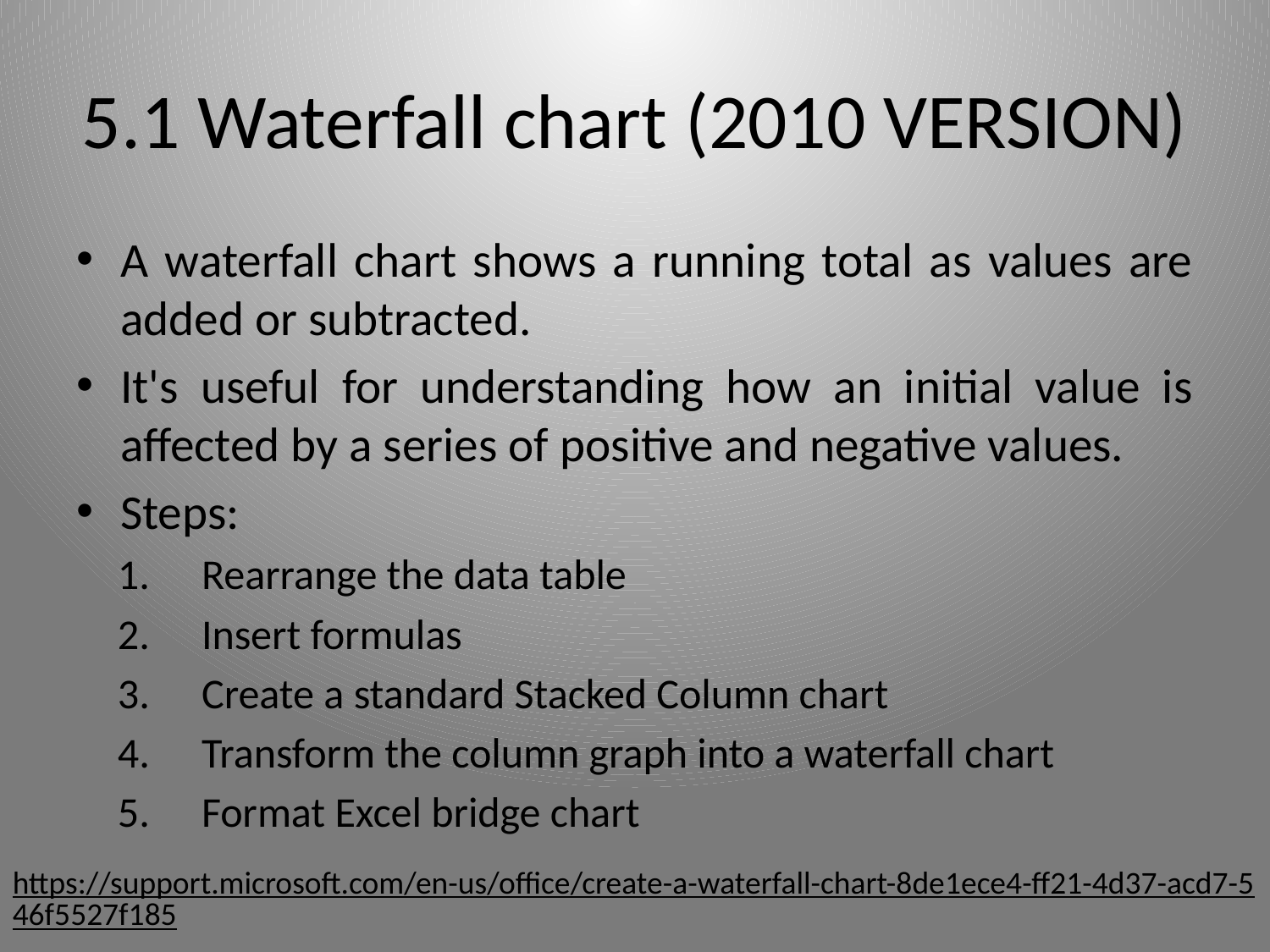

# 5.1 Waterfall chart (2010 VERSION)
A waterfall chart shows a running total as values are added or subtracted.
It's useful for understanding how an initial value is affected by a series of positive and negative values.
Steps:
Rearrange the data table
Insert formulas
Create a standard Stacked Column chart
Transform the column graph into a waterfall chart
Format Excel bridge chart

https://support.microsoft.com/en-us/office/create-a-waterfall-chart-8de1ece4-ff21-4d37-acd7-546f5527f185